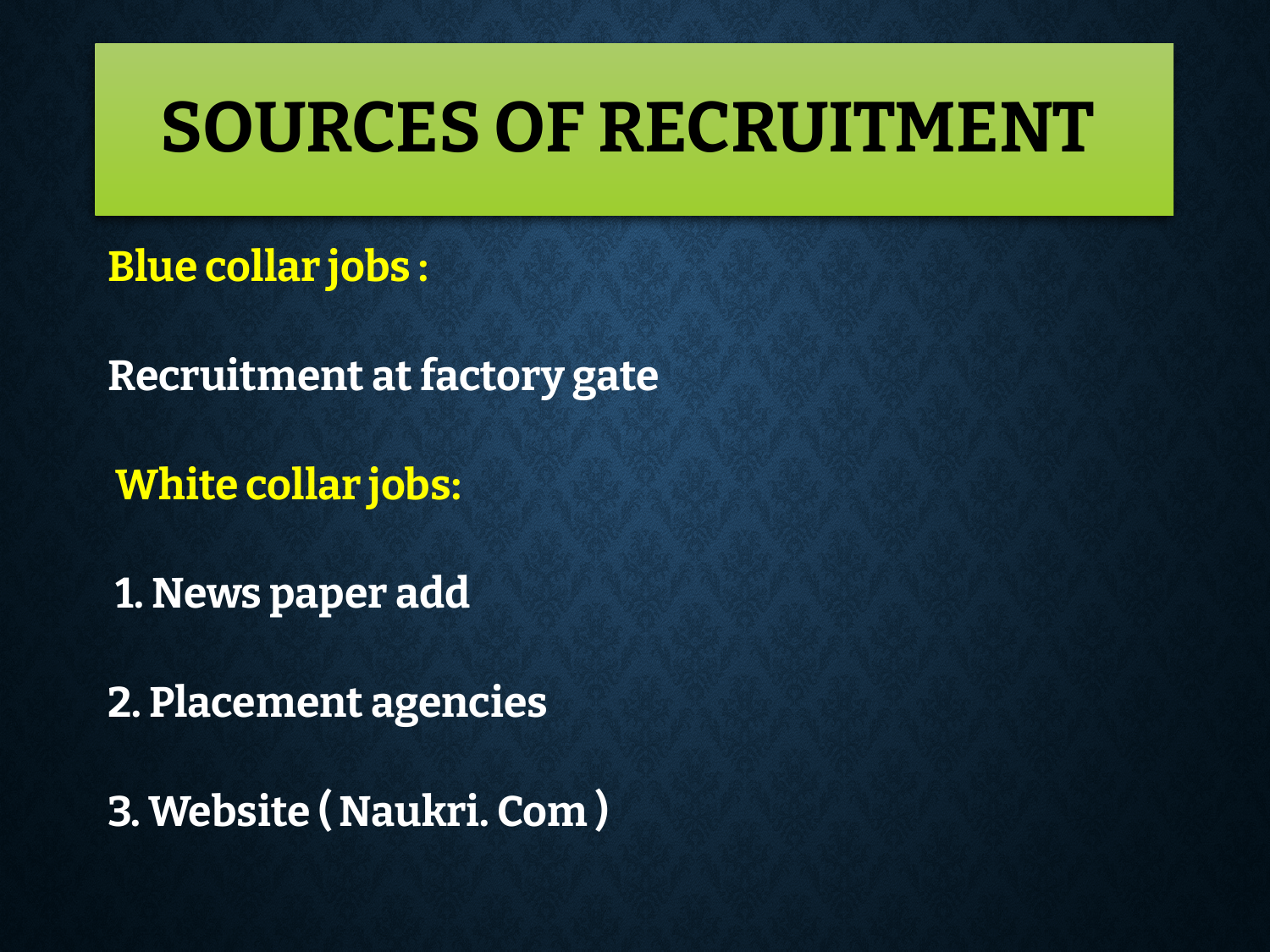

# SOURCES OF RECRUITMENT
Blue collar jobs :
Recruitment at factory gate
 White collar jobs:
 1. News paper add
2. Placement agencies
3. Website ( Naukri. Com )